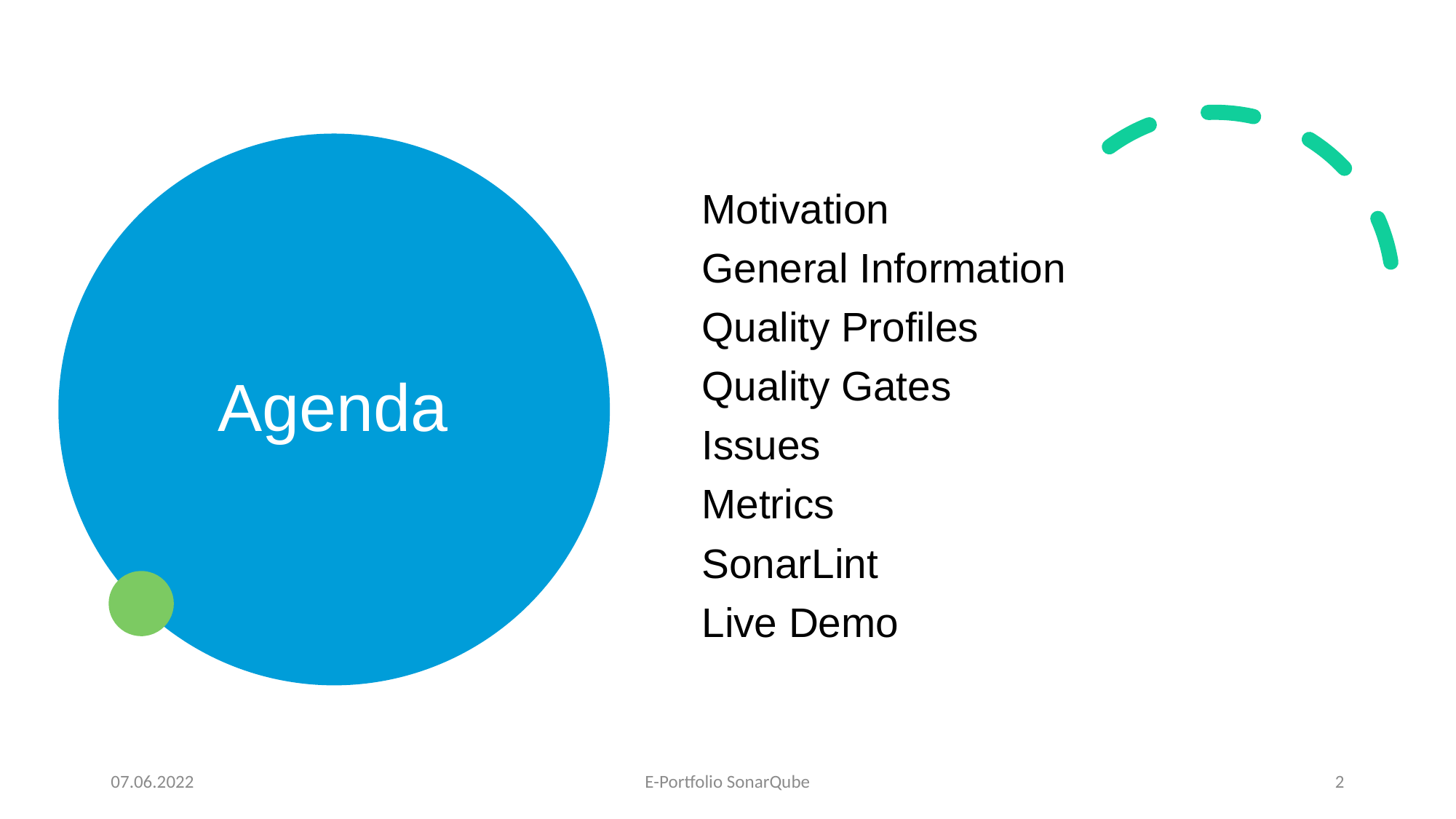

# Agenda
Motivation
General Information
Quality Profiles
Quality Gates
Issues
Metrics
SonarLint
Live Demo
07.06.2022
E-Portfolio SonarQube
2